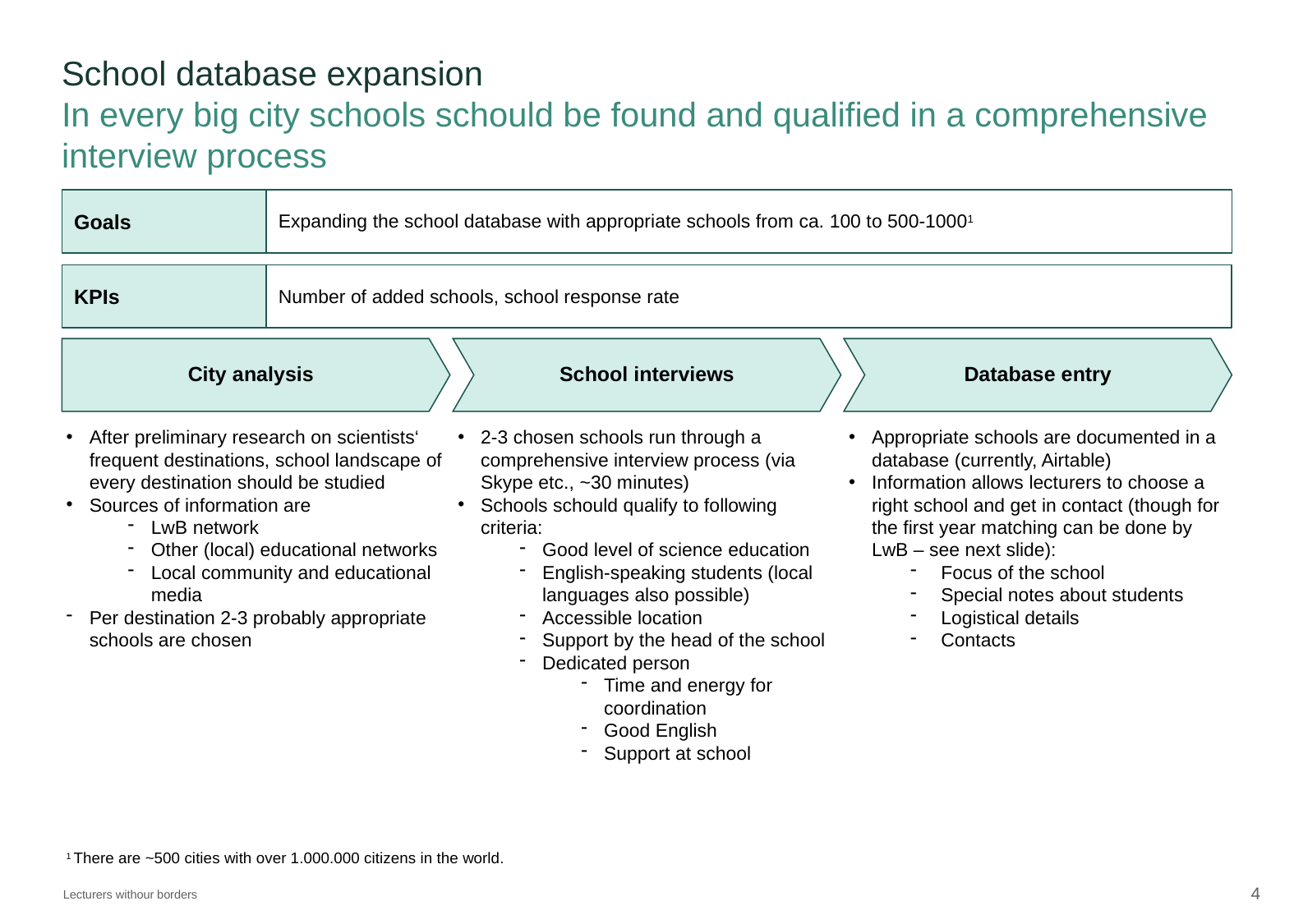

School database expansion
In every big city schools schould be found and qualified in a comprehensive interview process
Goals
Expanding the school database with appropriate schools from ca. 100 to 500-10001
KPIs
Number of added schools, school response rate
City analysis
School interviews
Database entry
After preliminary research on scientists‘ frequent destinations, school landscape of every destination should be studied
Sources of information are
LwB network
Other (local) educational networks
Local community and educational media
Per destination 2-3 probably appropriate schools are chosen
2-3 chosen schools run through a comprehensive interview process (via Skype etc., ~30 minutes)
Schools schould qualify to following criteria:
Good level of science education
English-speaking students (local languages also possible)
Accessible location
Support by the head of the school
Dedicated person
Time and energy for coordination
Good English
Support at school

Appropriate schools are documented in a database (currently, Airtable)
Information allows lecturers to choose a right school and get in contact (though for the first year matching can be done by LwB – see next slide):
Focus of the school
Special notes about students
Logistical details
Contacts

1 There are ~500 cities with over 1.000.000 citizens in the world.